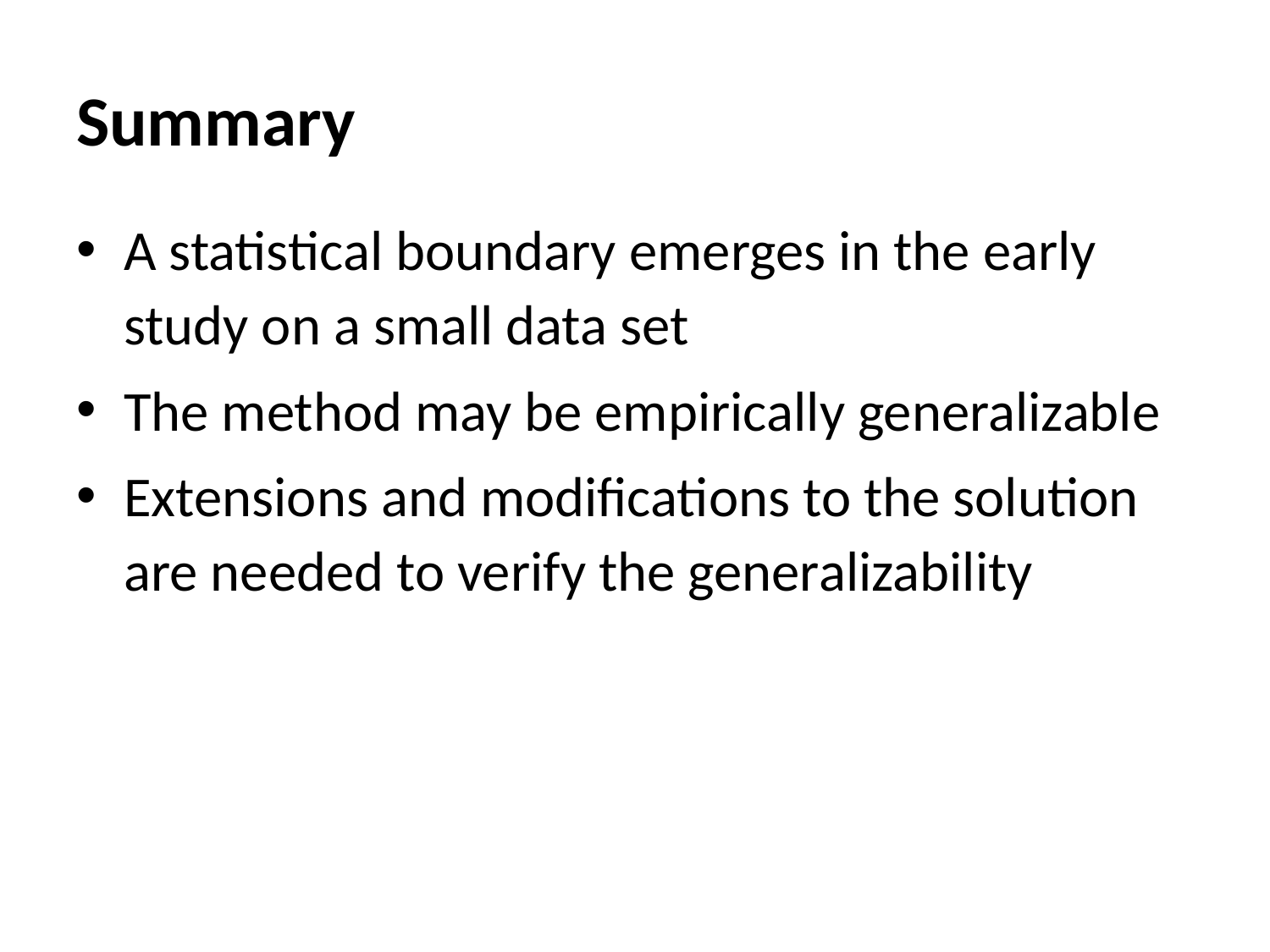

# Summary
A statistical boundary emerges in the early study on a small data set
The method may be empirically generalizable
Extensions and modifications to the solution are needed to verify the generalizability